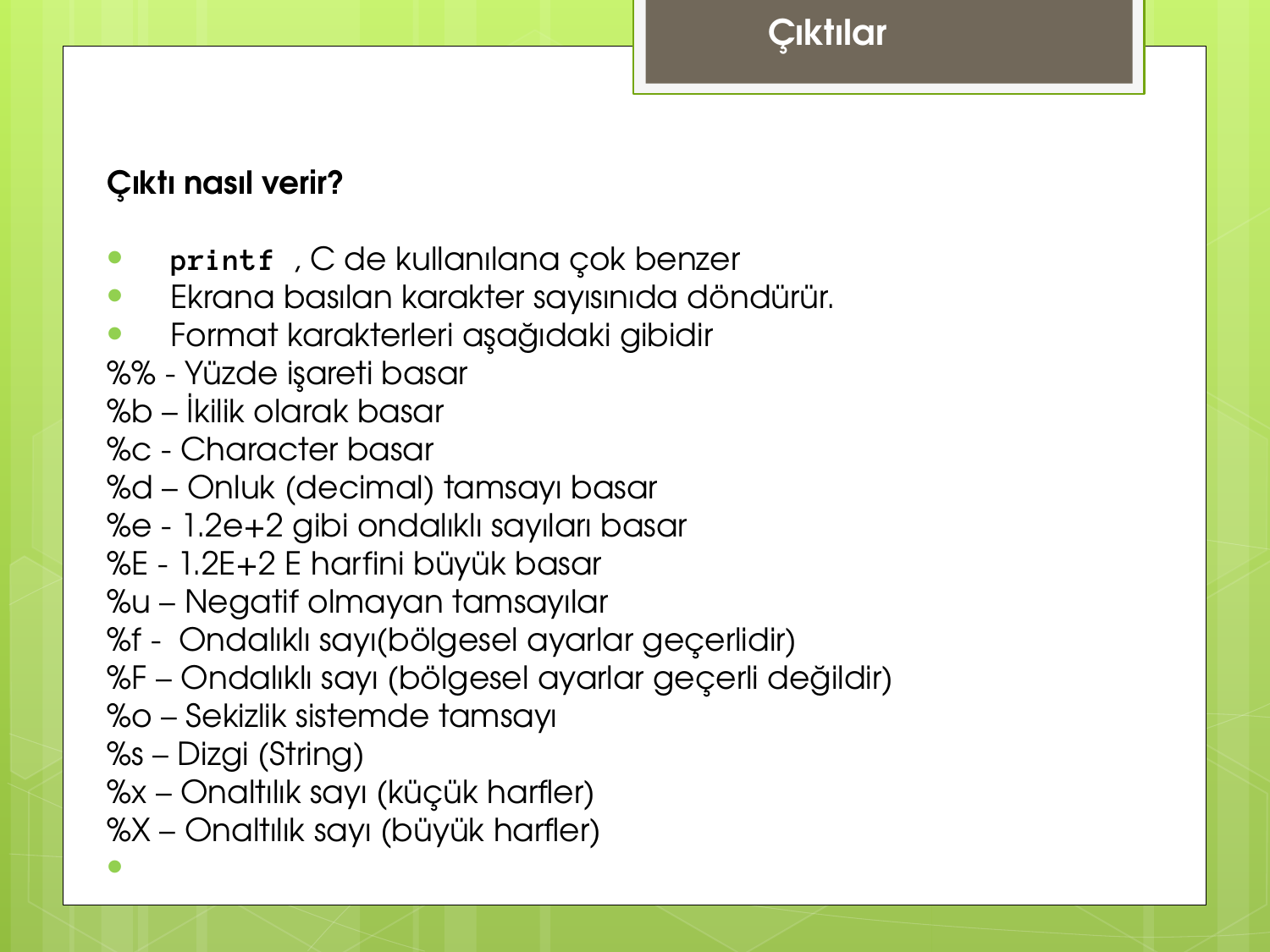

Çıktılar
Çıktı nasıl verir?

printf , C de kullanılana çok benzer
Ekrana basılan karakter sayısınıda döndürür.
Format karakterleri aşağıdaki gibidir
%% - Yüzde işareti basar
%b – İkilik olarak basar
%c - Character basar
%d – Onluk (decimal) tamsayı basar
%e - 1.2e+2 gibi ondalıklı sayıları basar
%E - 1.2E+2 E harfini büyük basar
%u – Negatif olmayan tamsayılar
%f -  Ondalıklı sayı(bölgesel ayarlar geçerlidir)
%F – Ondalıklı sayı (bölgesel ayarlar geçerli değildir)
%o – Sekizlik sistemde tamsayı
%s – Dizgi (String)
%x – Onaltılık sayı (küçük harfler)
%X – Onaltılık sayı (büyük harfler)